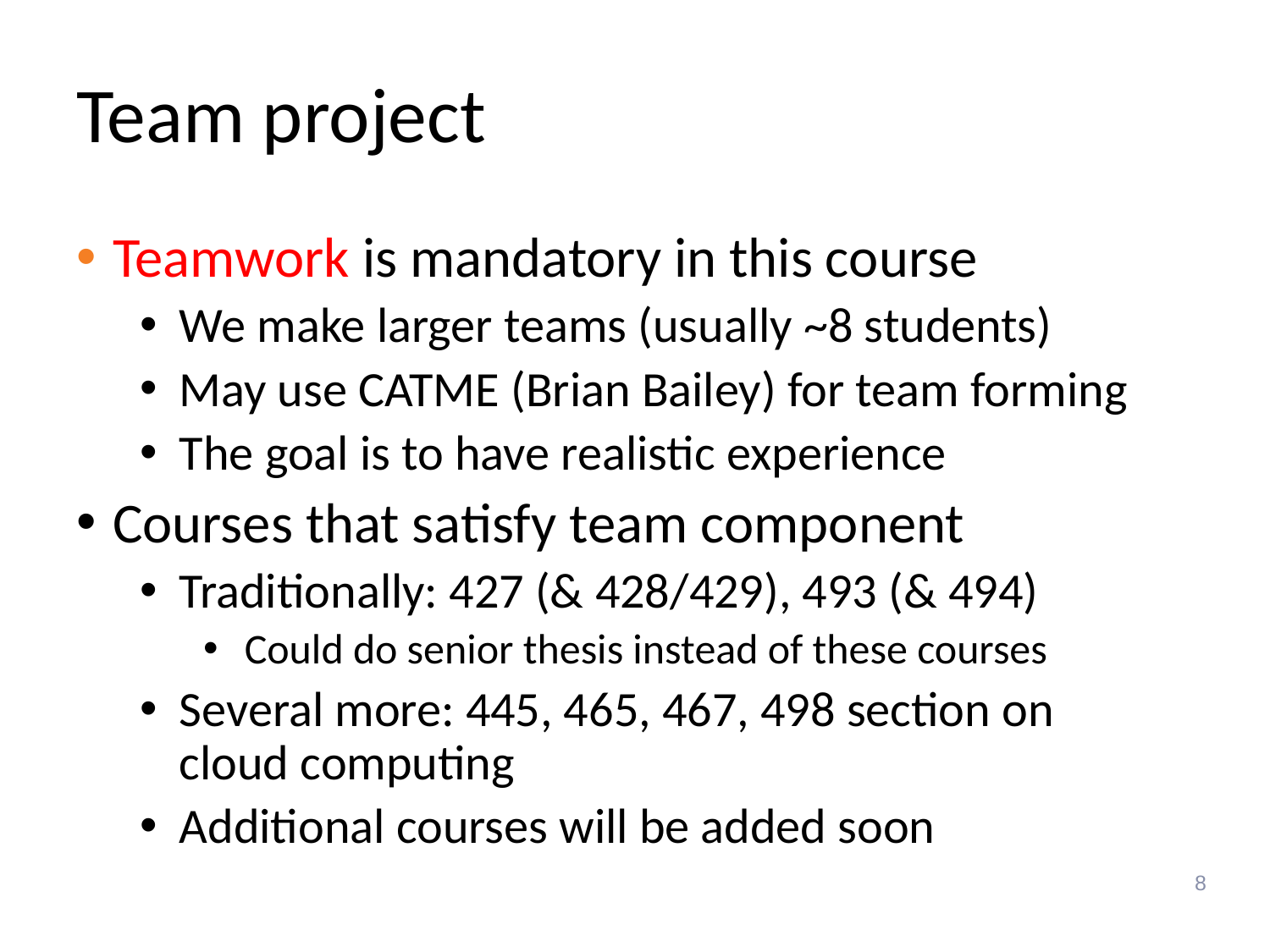

# Team project
 Teamwork is mandatory in this course
We make larger teams (usually ~8 students)
May use CATME (Brian Bailey) for team forming
The goal is to have realistic experience
 Courses that satisfy team component
Traditionally: 427 (& 428/429), 493 (& 494)
 Could do senior thesis instead of these courses
Several more: 445, 465, 467, 498 section on cloud computing
Additional courses will be added soon
8